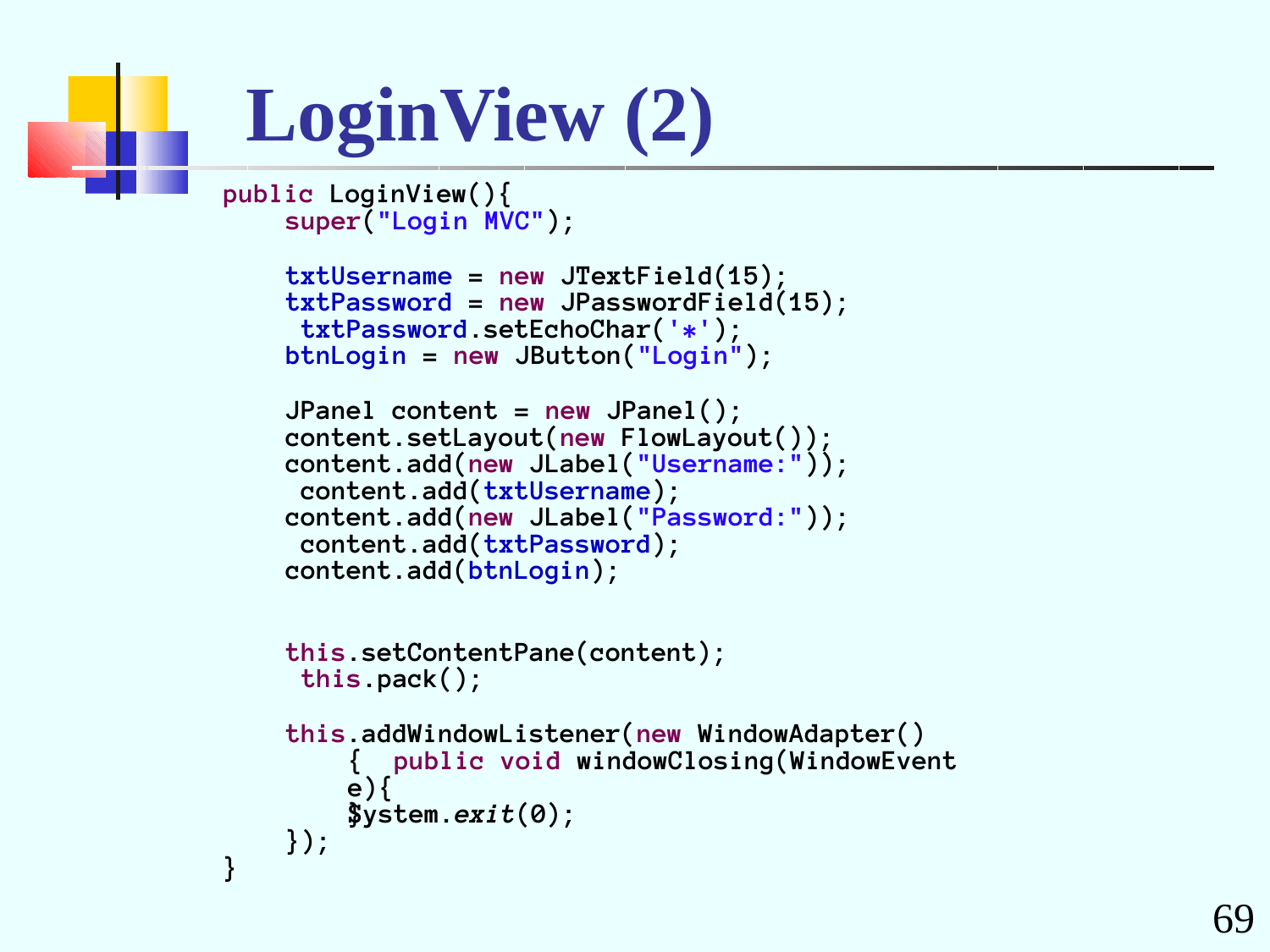

# LoginView (2)

public LoginView(){

super("Login MVC");

txtUsername = new JTextField(15);  txtPassword = new JPasswordField(15);  txtPassword.setEchoChar('*');  btnLogin = new JButton("Login");

JPanel content = new JPanel();  content.setLayout(new FlowLayout());  content.add(new JLabel("Username:"));  content.add(txtUsername);  content.add(new JLabel("Password:"));  content.add(txtPassword);  content.add(btnLogin);
this.setContentPane(content);  this.pack();

this.addWindowListener(new WindowAdapter(){  public void windowClosing(WindowEvent e){
System.exit(0);
}
});
}
69